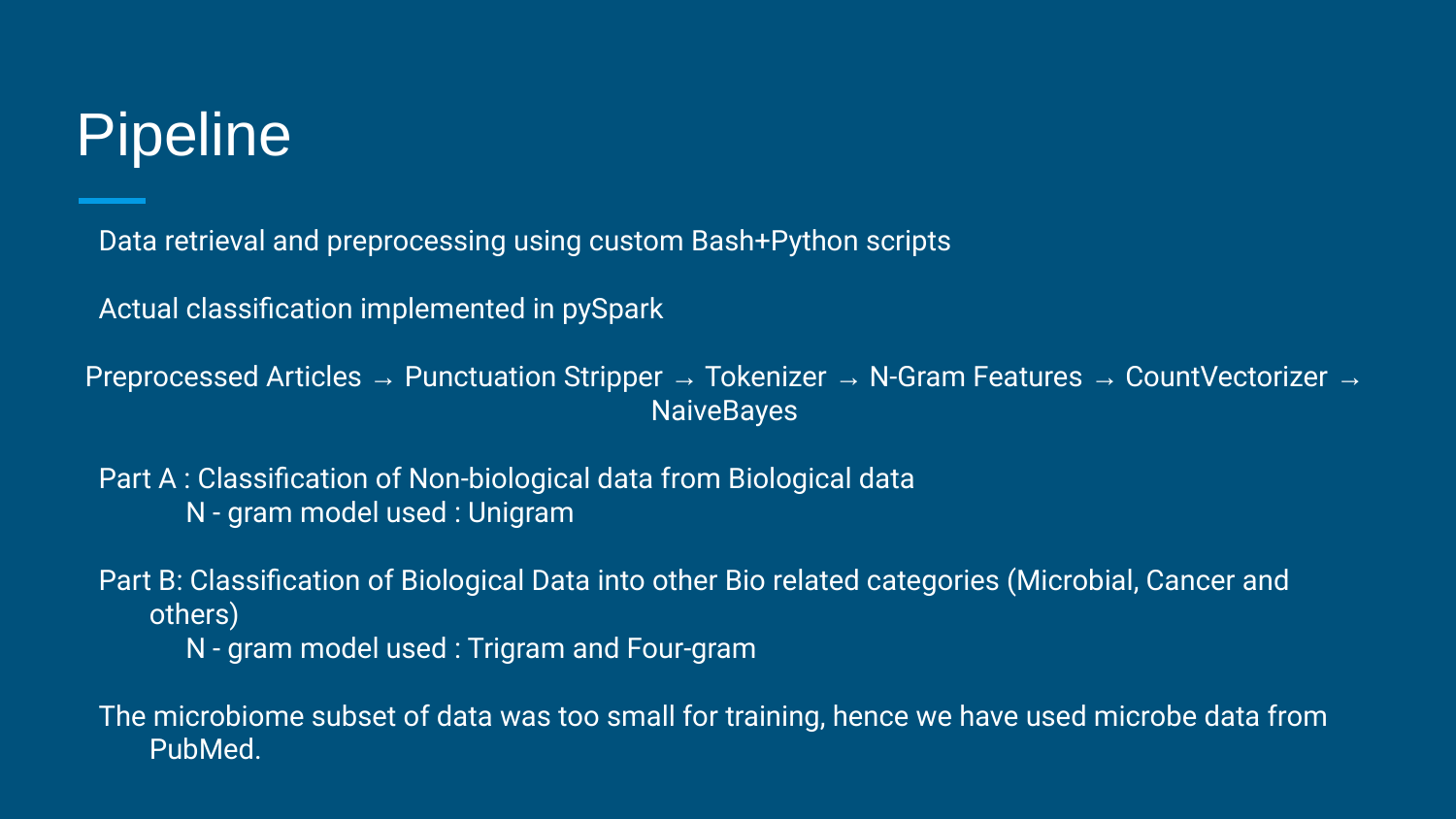

# Pipeline
Data retrieval and preprocessing using custom Bash+Python scripts

Actual classification implemented in pySpark

Preprocessed Articles → Punctuation Stripper → Tokenizer → N-Gram Features → CountVectorizer →  NaiveBayes

Part A : Classification of Non-biological data from Biological data
N - gram model used : Unigram

Part B: Classification of Biological Data into other Bio related categories (Microbial, Cancer and others)
N - gram model used : Trigram and Four-gram

The microbiome subset of data was too small for training, hence we have used microbe data from PubMed.